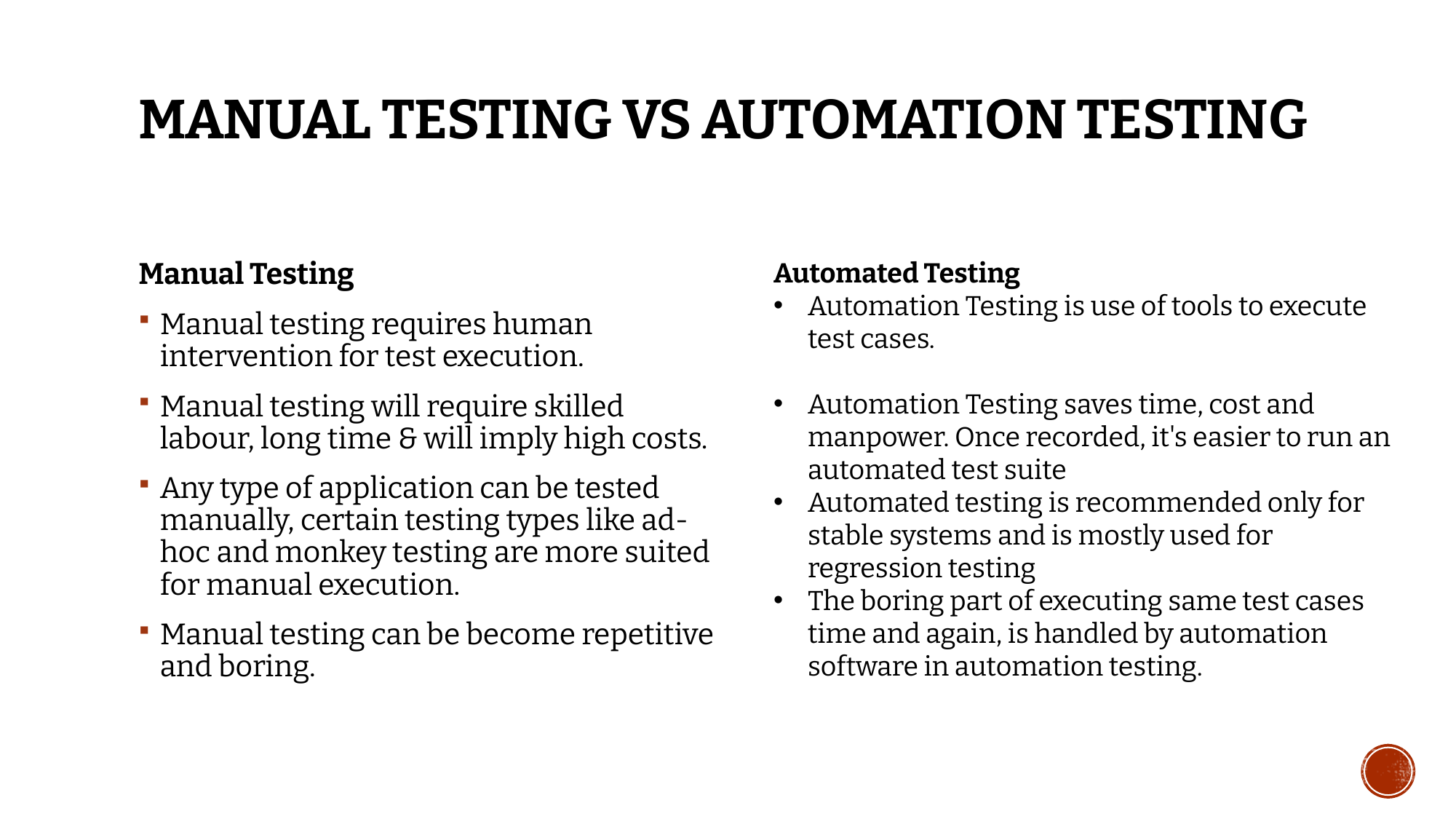

# Manual Testing vs Automation Testing
Automated Testing
Automation Testing is use of tools to execute test cases.

Automation Testing saves time, cost and manpower. Once recorded, it's easier to run an automated test suite
Automated testing is recommended only for stable systems and is mostly used for regression testing
The boring part of executing same test cases time and again, is handled by automation software in automation testing.

Manual Testing
Manual testing requires human intervention for test execution.
Manual testing will require skilled labour, long time & will imply high costs.
Any type of application can be tested manually, certain testing types like ad-hoc and monkey testing are more suited for manual execution.
Manual testing can be become repetitive and boring.